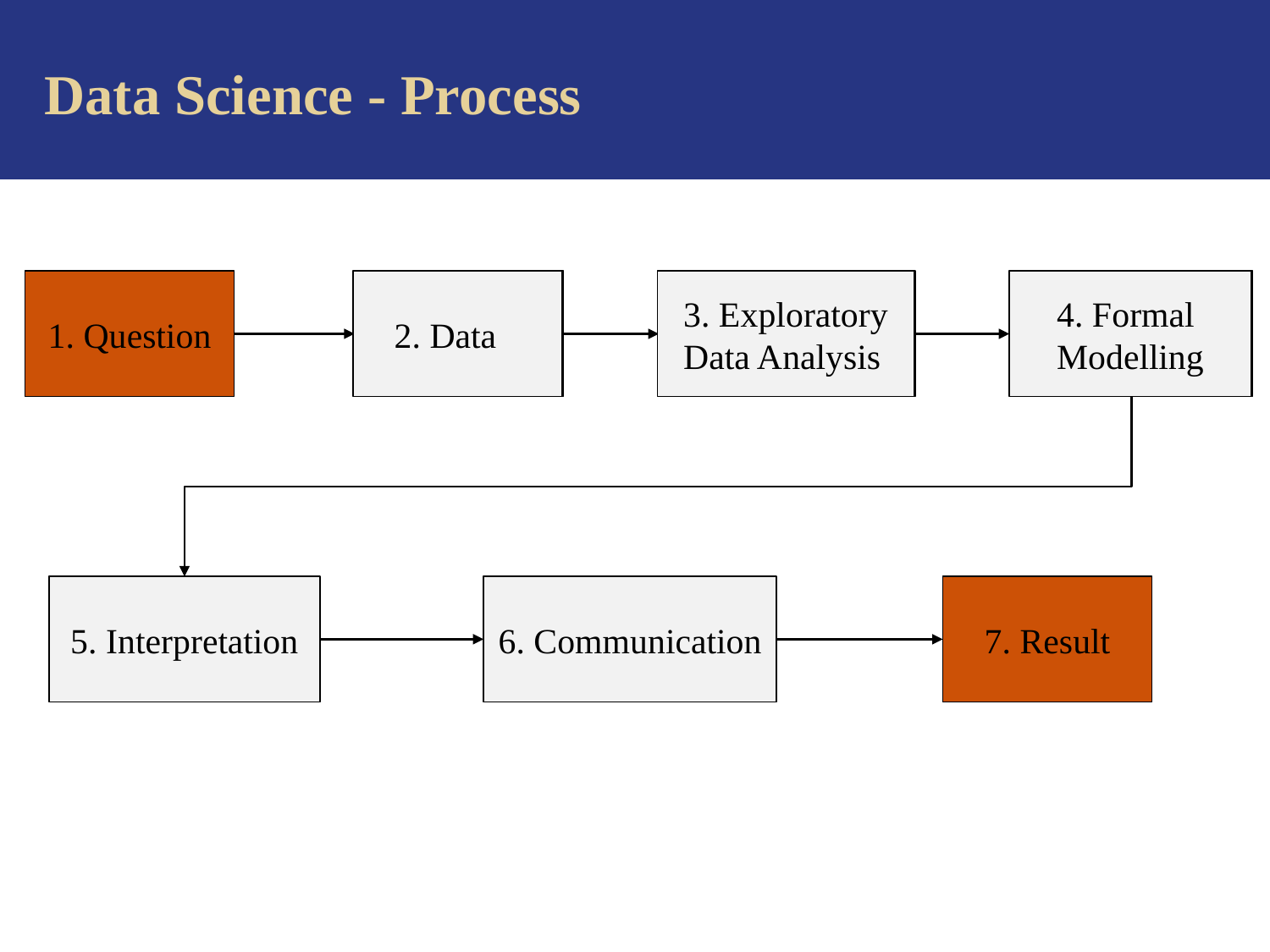

Data Science - Process
1. Question
2. Data
2. Data
3. Exploratory Data Analysis
3. Exploratory Data Analysis
4. Formal Modelling
4. Formal Modelling
5. Interpretation
6. Communication
7. Result